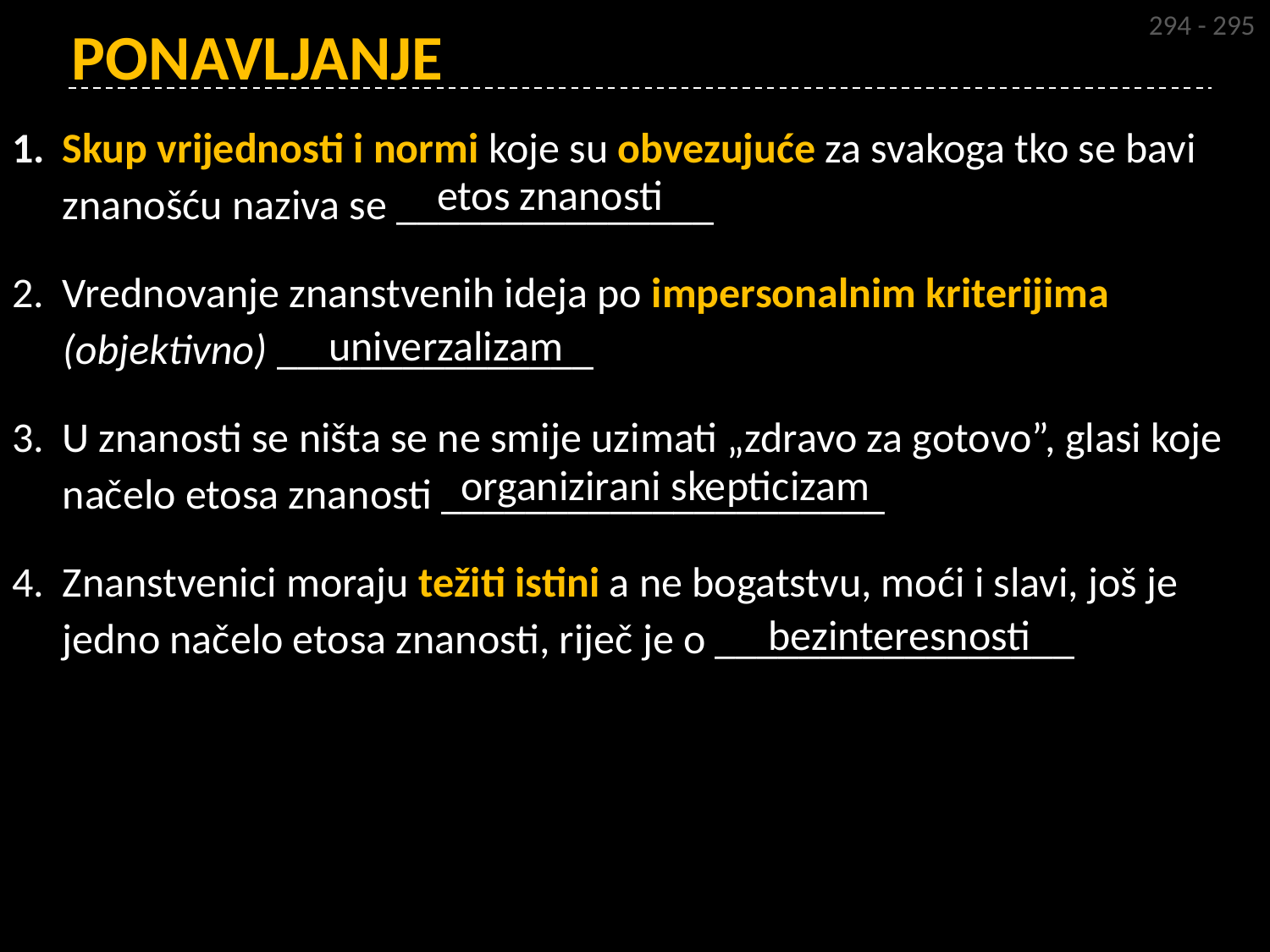

294 - 295
# PONAVLJANJE
Skup vrijednosti i normi koje su obvezujuće za svakoga tko se bavi znanošću naziva se _______________
Vrednovanje znanstvenih ideja po impersonalnim kriterijima (objektivno) _______________
U znanosti se ništa se ne smije uzimati „zdravo za gotovo”, glasi koje načelo etosa znanosti _____________________
Znanstvenici moraju težiti istini a ne bogatstvu, moći i slavi, još je jedno načelo etosa znanosti, riječ je o _________________
etos znanosti
univerzalizam
organizirani skepticizam
bezinteresnosti